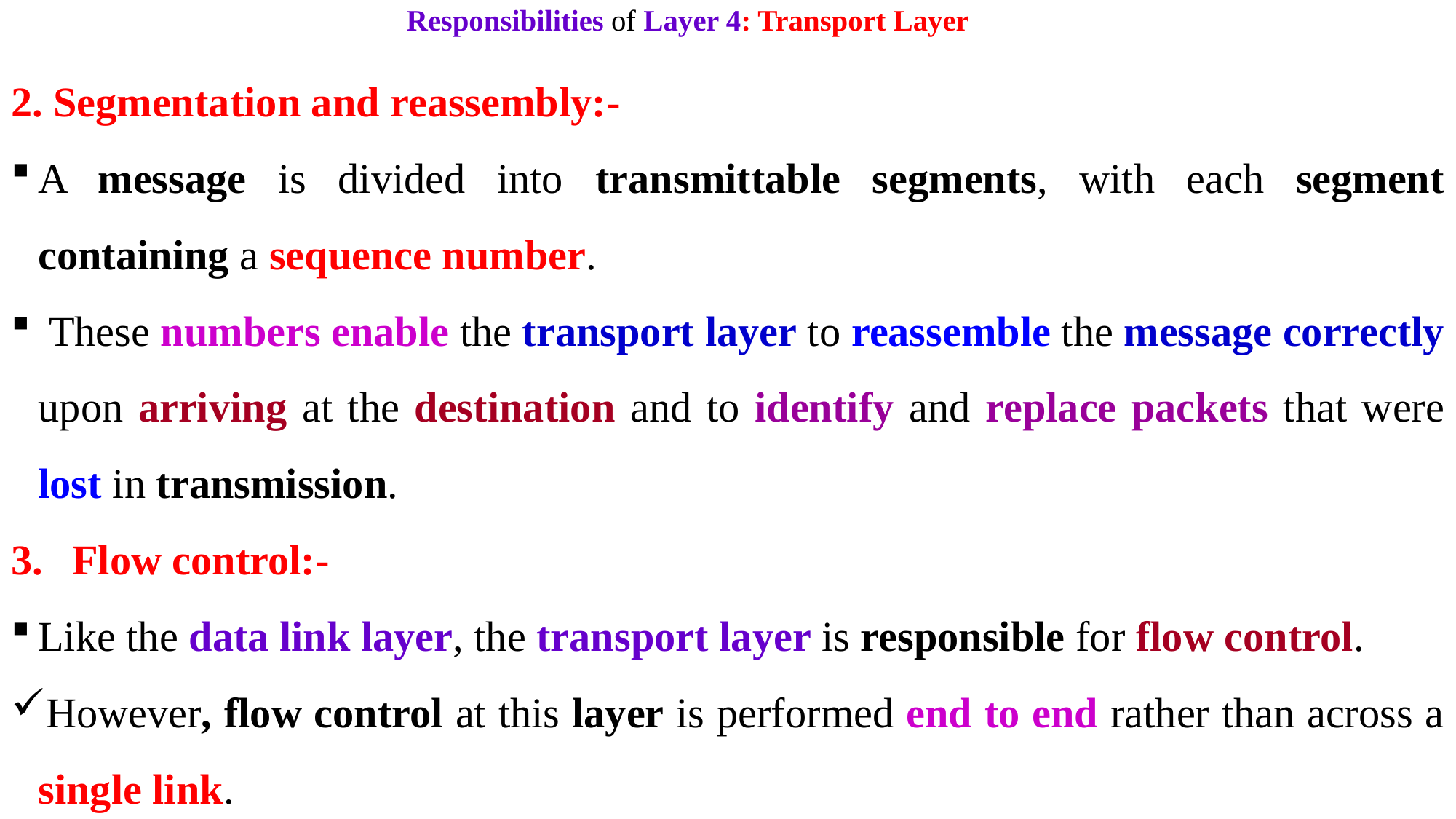

# Responsibilities of Layer 4: Transport Layer
2. Segmentation and reassembly:-
A message is divided into transmittable segments, with each segment containing a sequence number.
 These numbers enable the transport layer to reassemble the message correctly upon arriving at the destination and to identify and replace packets that were lost in transmission.
Flow control:-
Like the data link layer, the transport layer is responsible for flow control.
However, flow control at this layer is performed end to end rather than across a single link.
45